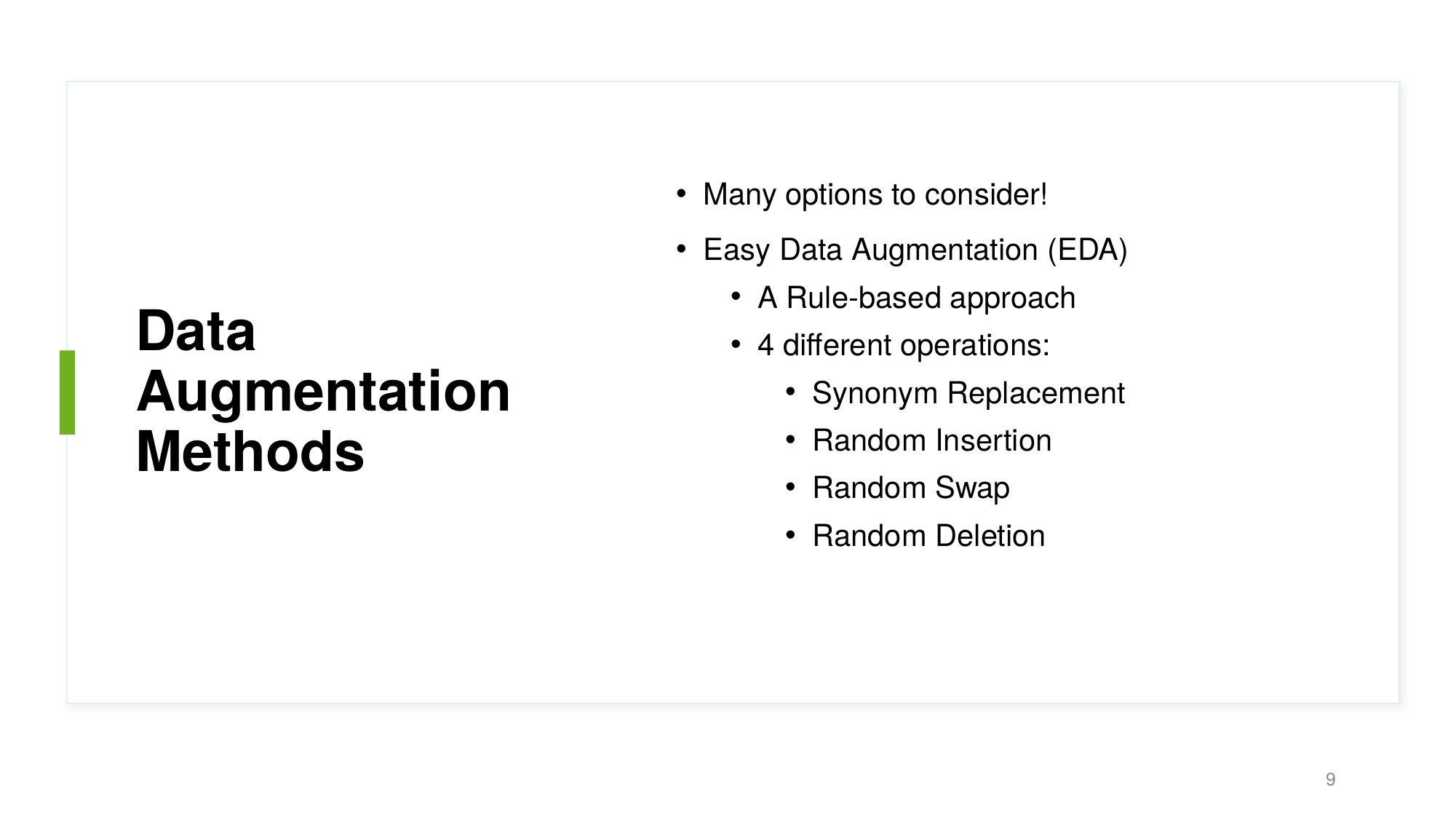

# Data Augmentation Methods
Many options to consider!
Easy Data Augmentation (EDA)
A Rule-based approach
4 different operations:
Synonym Replacement
Random Insertion
Random Swap
Random Deletion

9